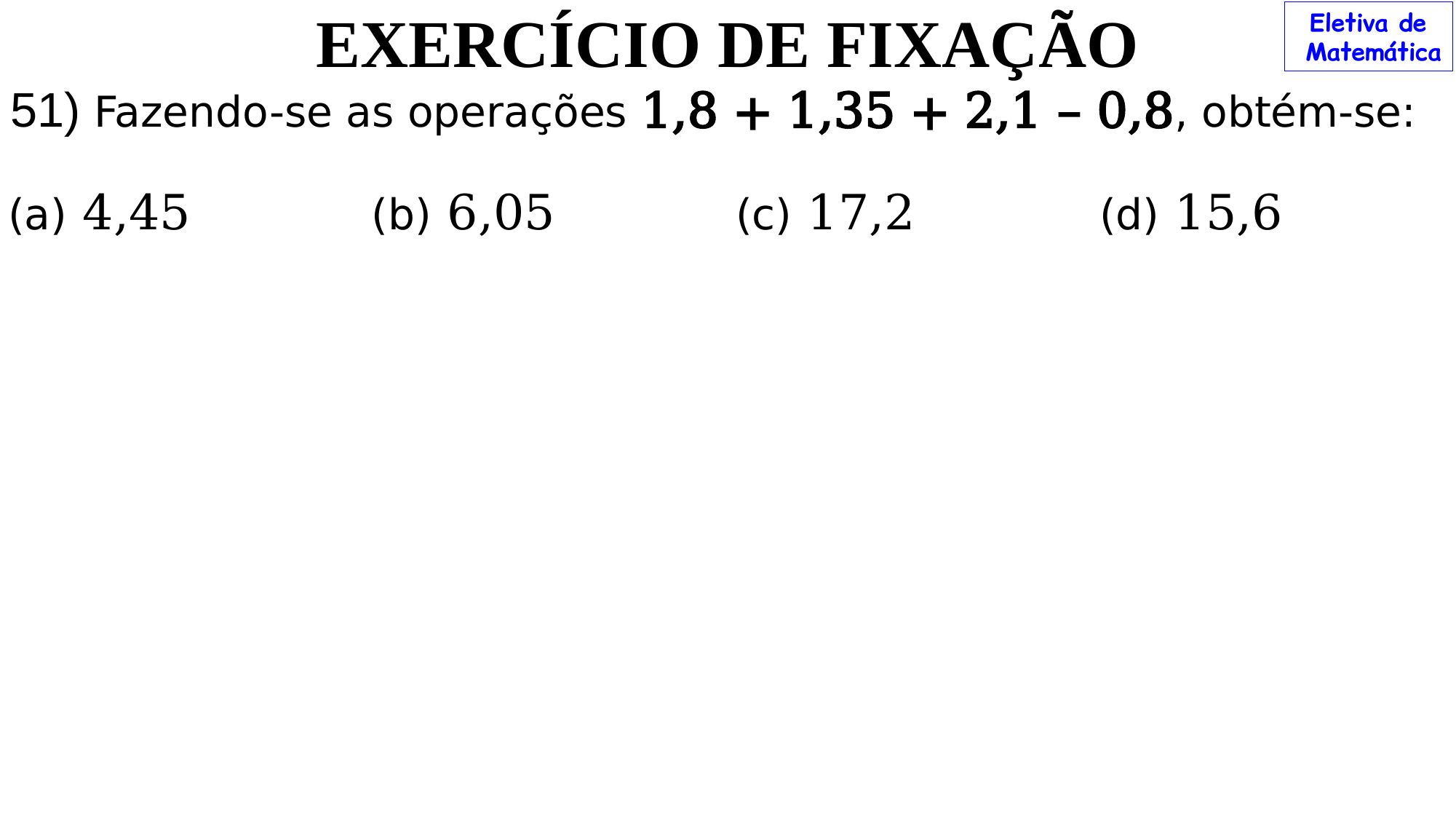

EXERCÍCIO DE FIXAÇÃO
Eletiva de
 Matemática
51) Fazendo-se as operações 1,8 + 1,35 + 2,1 – 0,8, obtém-se:
| (a) 4,45 | (b) 6,05 | (c) 17,2 | (d) 15,6 |
| --- | --- | --- | --- |